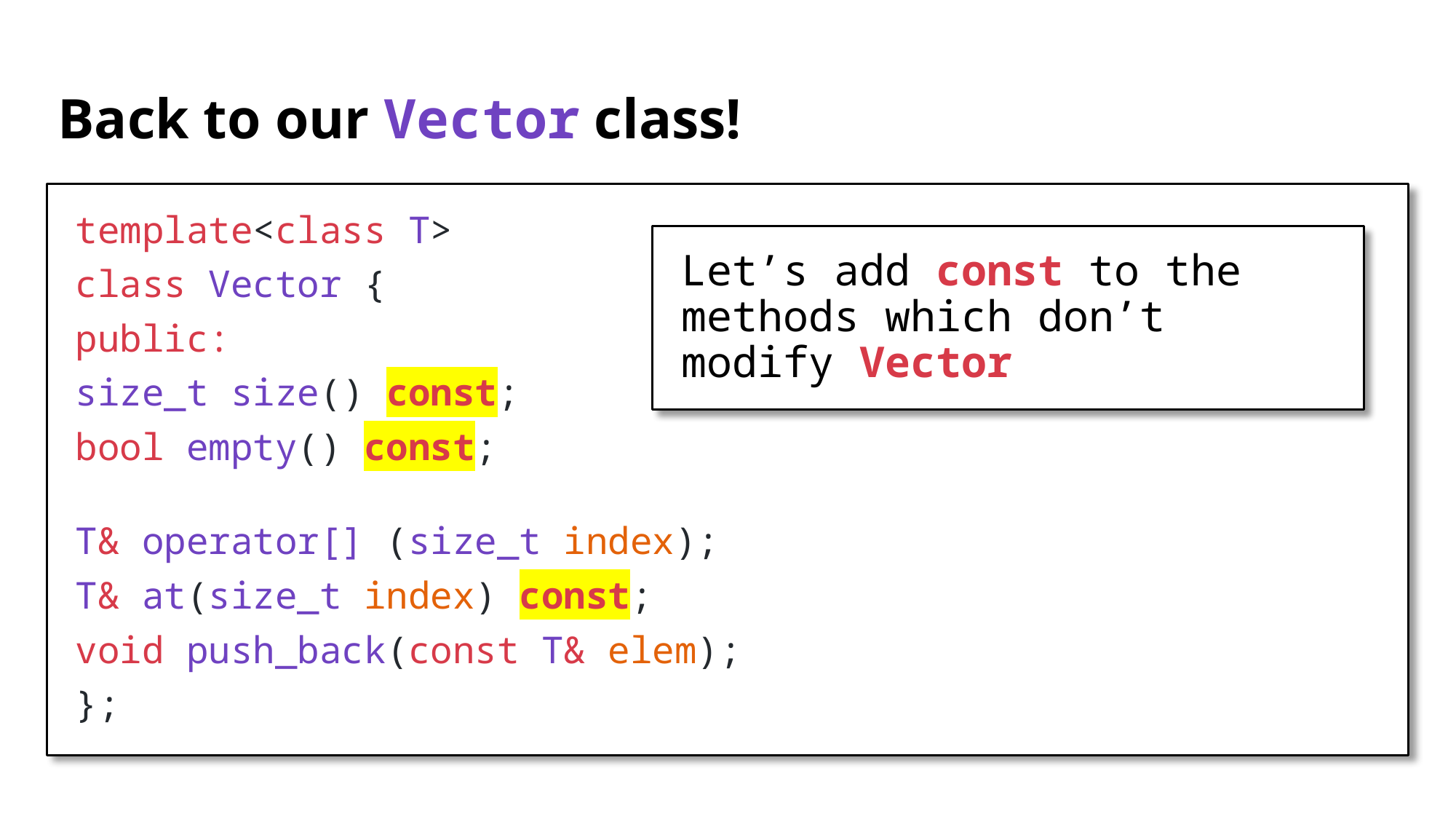

# Back to our Vector class!
template<class T>
class Vector {
public:
	size_t size() const;
	bool empty() const;
	T& operator[] (size_t index);
	T& at(size_t index) const;
	void push_back(const T& elem);
};
Let’s add const to the methods which don’t modify Vector